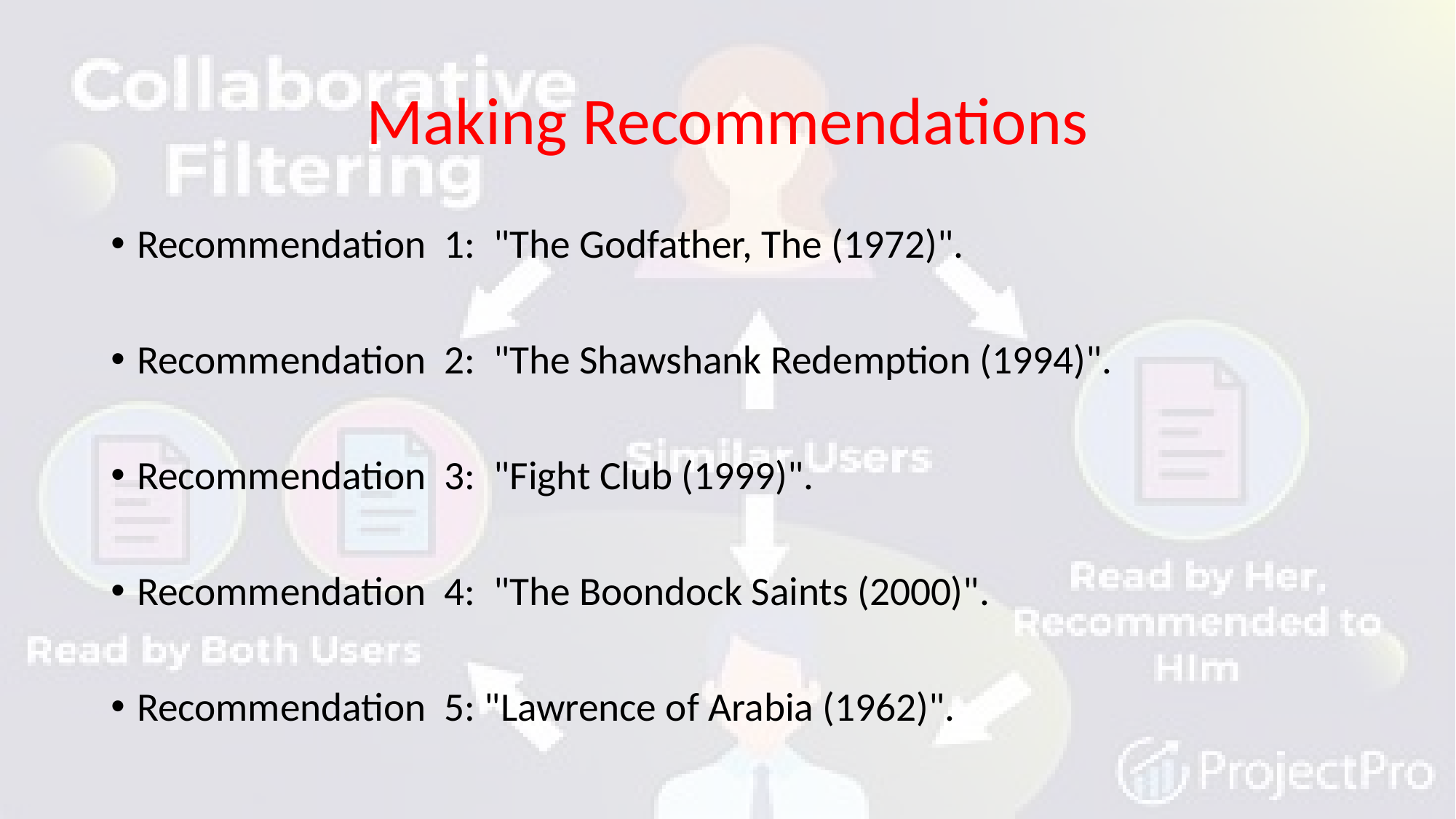

# Making Recommendations
Recommendation  1:  "The Godfather, The (1972)".

Recommendation  2:  "The Shawshank Redemption (1994)".

Recommendation  3:  "Fight Club (1999)".

Recommendation  4:  "The Boondock Saints (2000)".

Recommendation  5: "Lawrence of Arabia (1962)".